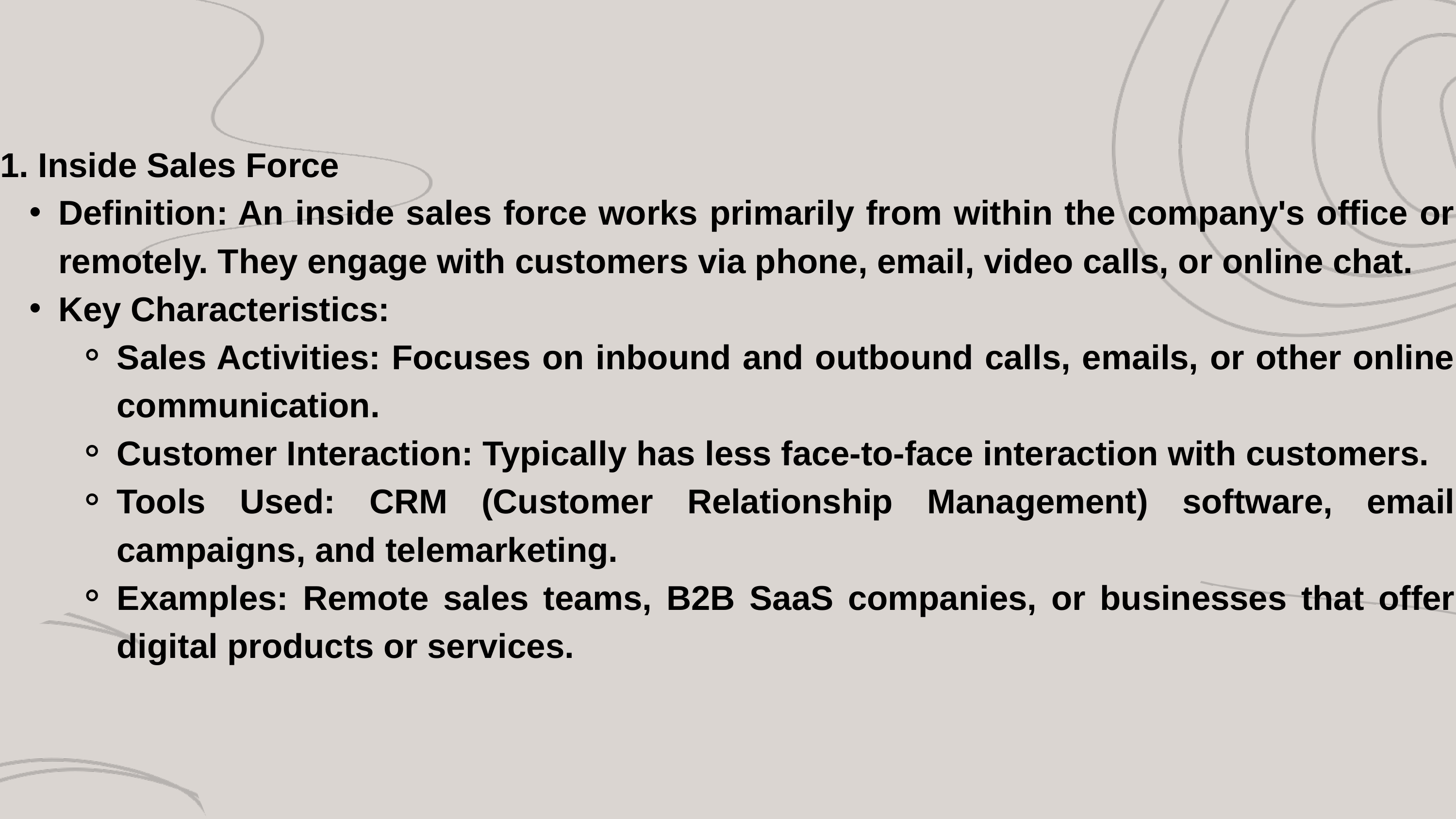

1. Inside Sales Force
Definition: An inside sales force works primarily from within the company's office or remotely. They engage with customers via phone, email, video calls, or online chat.
Key Characteristics:
Sales Activities: Focuses on inbound and outbound calls, emails, or other online communication.
Customer Interaction: Typically has less face-to-face interaction with customers.
Tools Used: CRM (Customer Relationship Management) software, email campaigns, and telemarketing.
Examples: Remote sales teams, B2B SaaS companies, or businesses that offer digital products or services.